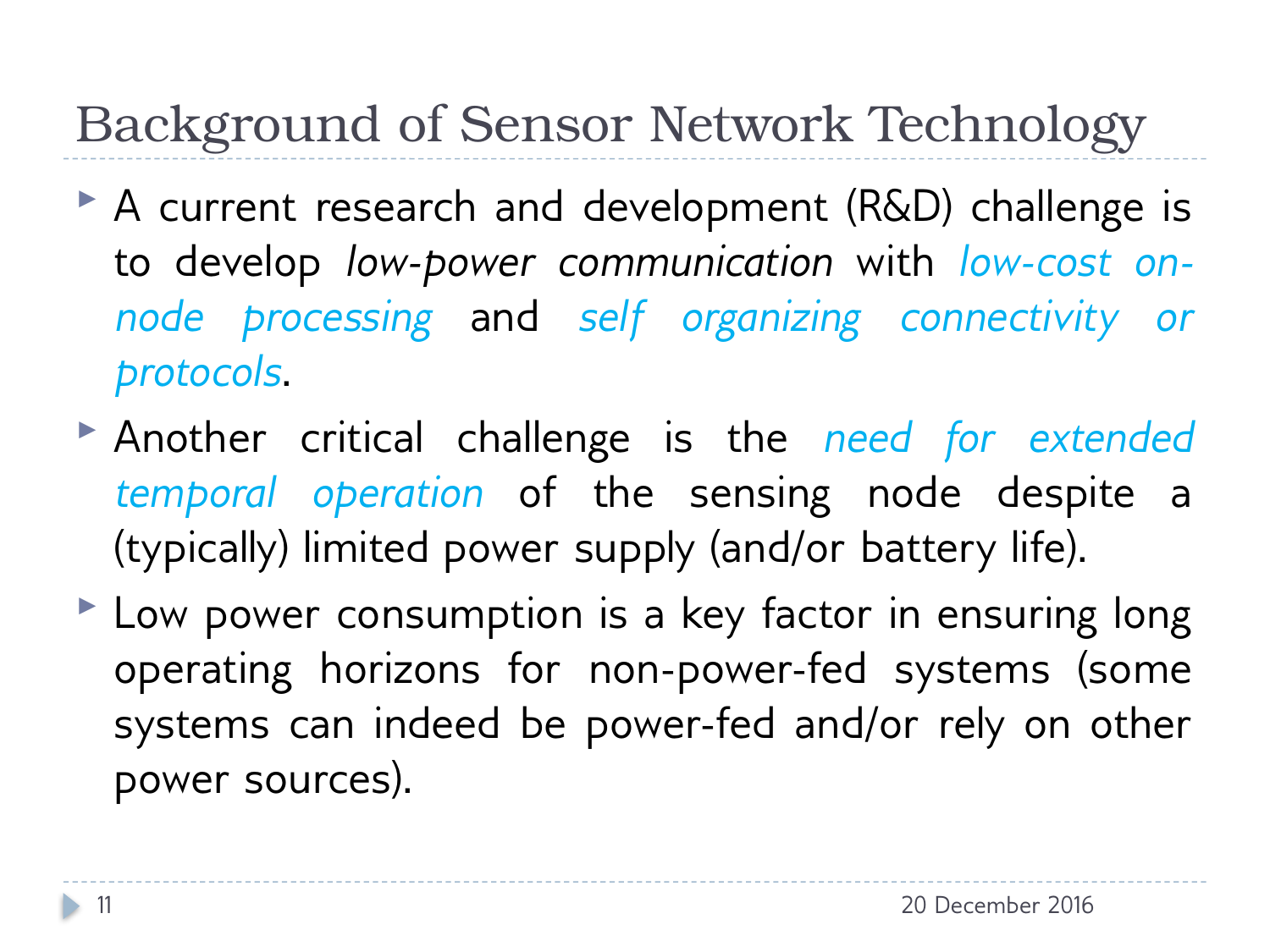

# Background of Sensor Network Technology
A current research and development (R&D) challenge is to develop low-power communication with low-cost on-node processing and self organizing connectivity or protocols.
Another critical challenge is the need for extended temporal operation of the sensing node despite a (typically) limited power supply (and/or battery life).
Low power consumption is a key factor in ensuring long operating horizons for non-power-fed systems (some systems can indeed be power-fed and/or rely on other power sources).
11
20 December 2016